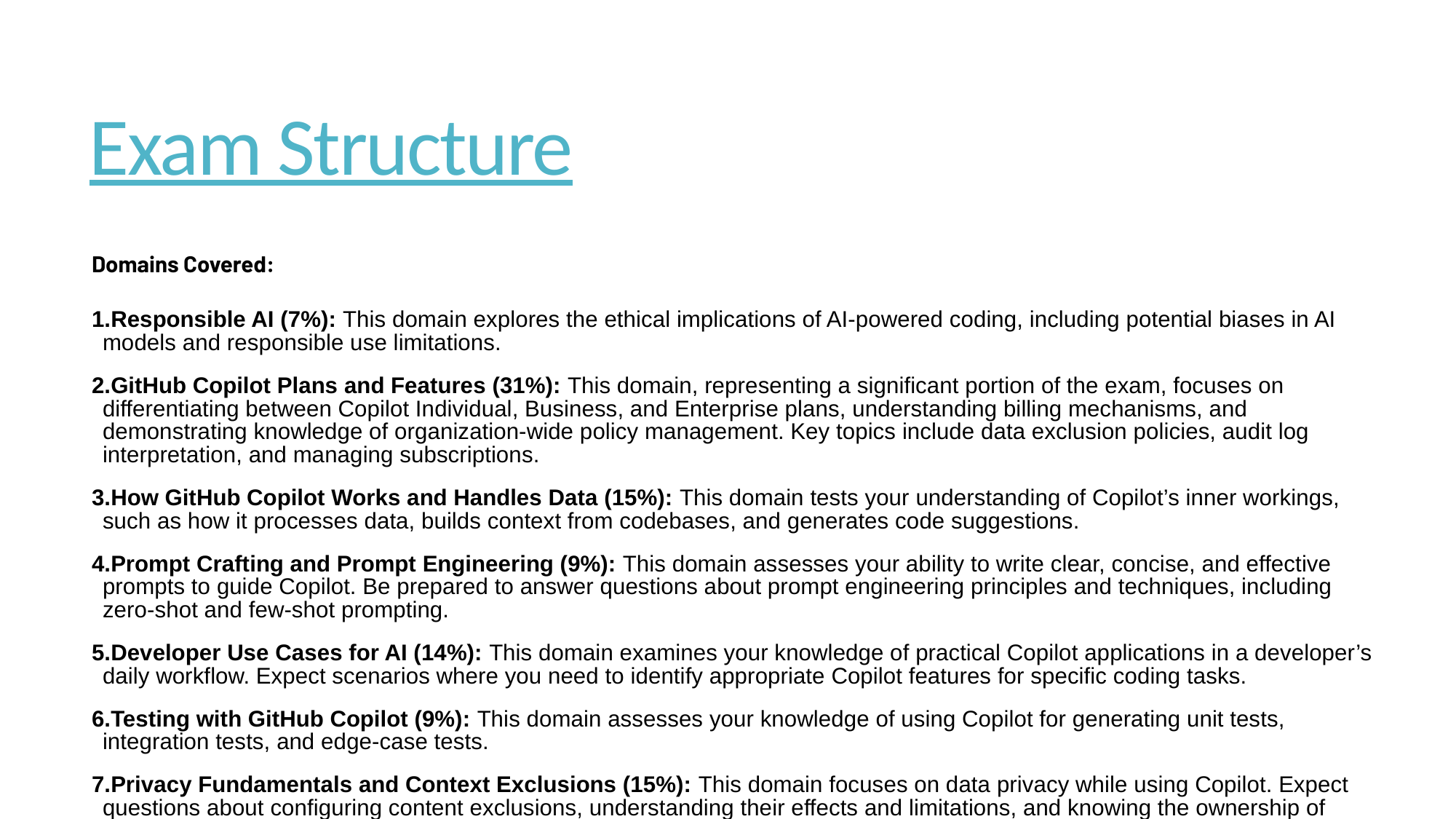

# Exam Structure
Domains Covered:
Responsible AI (7%): This domain explores the ethical implications of AI-powered coding, including potential biases in AI models and responsible use limitations.
GitHub Copilot Plans and Features (31%): This domain, representing a significant portion of the exam, focuses on differentiating between Copilot Individual, Business, and Enterprise plans, understanding billing mechanisms, and demonstrating knowledge of organization-wide policy management. Key topics include data exclusion policies, audit log interpretation, and managing subscriptions.
How GitHub Copilot Works and Handles Data (15%): This domain tests your understanding of Copilot’s inner workings, such as how it processes data, builds context from codebases, and generates code suggestions.
Prompt Crafting and Prompt Engineering (9%): This domain assesses your ability to write clear, concise, and effective prompts to guide Copilot. Be prepared to answer questions about prompt engineering principles and techniques, including zero-shot and few-shot prompting.
Developer Use Cases for AI (14%): This domain examines your knowledge of practical Copilot applications in a developer’s daily workflow. Expect scenarios where you need to identify appropriate Copilot features for specific coding tasks.
Testing with GitHub Copilot (9%): This domain assesses your knowledge of using Copilot for generating unit tests, integration tests, and edge-case tests.
Privacy Fundamentals and Context Exclusions (15%): This domain focuses on data privacy while using Copilot. Expect questions about configuring content exclusions, understanding their effects and limitations, and knowing the ownership of generated code.